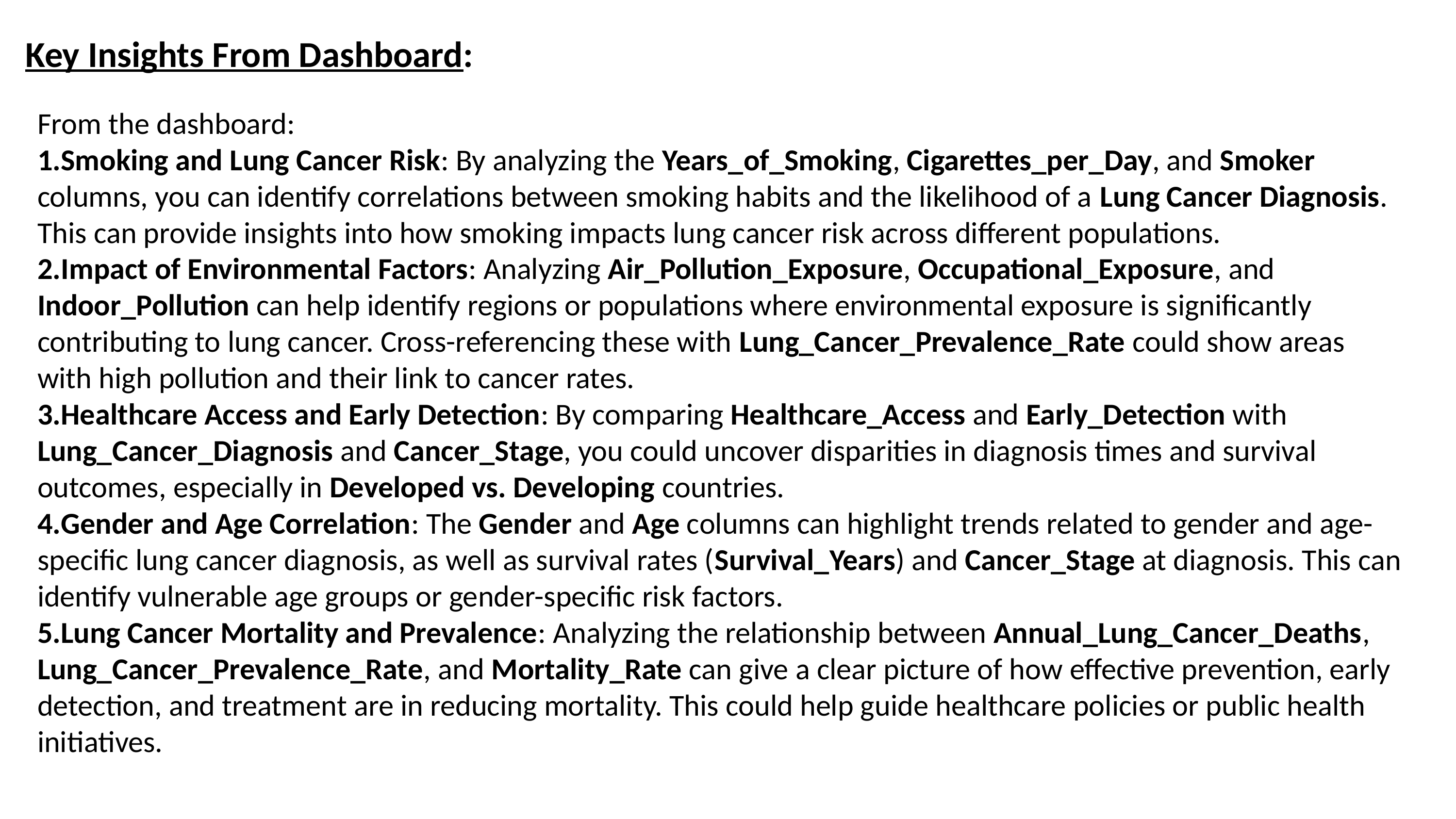

Key Insights From Dashboard:
From the dashboard:
Smoking and Lung Cancer Risk: By analyzing the Years_of_Smoking, Cigarettes_per_Day, and Smoker columns, you can identify correlations between smoking habits and the likelihood of a Lung Cancer Diagnosis. This can provide insights into how smoking impacts lung cancer risk across different populations.
Impact of Environmental Factors: Analyzing Air_Pollution_Exposure, Occupational_Exposure, and Indoor_Pollution can help identify regions or populations where environmental exposure is significantly contributing to lung cancer. Cross-referencing these with Lung_Cancer_Prevalence_Rate could show areas with high pollution and their link to cancer rates.
Healthcare Access and Early Detection: By comparing Healthcare_Access and Early_Detection with Lung_Cancer_Diagnosis and Cancer_Stage, you could uncover disparities in diagnosis times and survival outcomes, especially in Developed vs. Developing countries.
Gender and Age Correlation: The Gender and Age columns can highlight trends related to gender and age-specific lung cancer diagnosis, as well as survival rates (Survival_Years) and Cancer_Stage at diagnosis. This can identify vulnerable age groups or gender-specific risk factors.
Lung Cancer Mortality and Prevalence: Analyzing the relationship between Annual_Lung_Cancer_Deaths, Lung_Cancer_Prevalence_Rate, and Mortality_Rate can give a clear picture of how effective prevention, early detection, and treatment are in reducing mortality. This could help guide healthcare policies or public health initiatives.